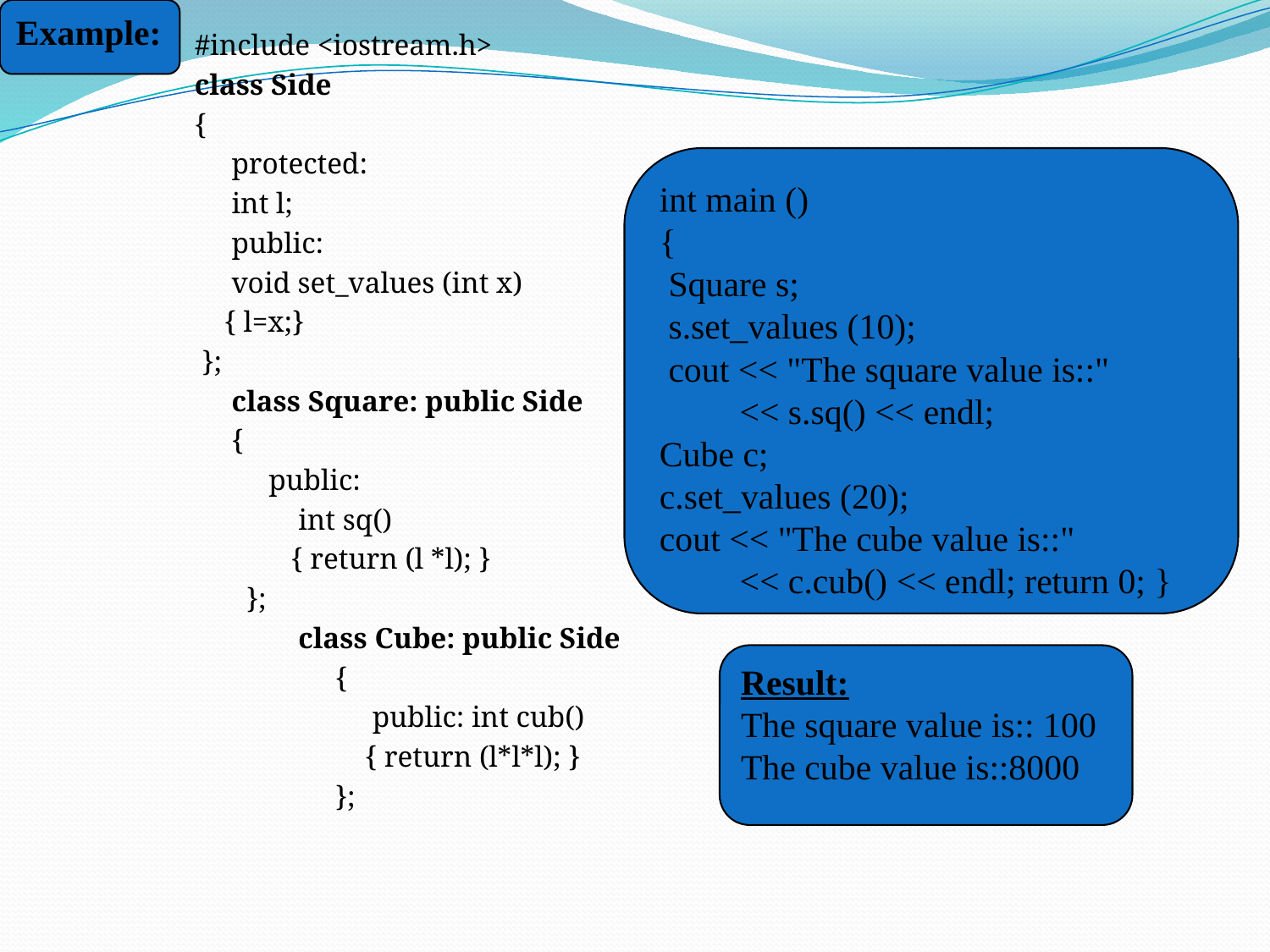

Example:
      #include <iostream.h>
      class Side
      {
           protected:
           int l;
           public:
           void set_values (int x)
          { l=x;}
       };
           class Square: public Side
           {
                public:
                    int sq()
                   { return (l *l); }
             };
                    class Cube: public Side
                         {
                              public: int cub()
                             { return (l*l*l); }
                         };
int main ()
{
 Square s;
 s.set_values (10);
 cout << "The square value is::"
         << s.sq() << endl;
Cube c;
c.set_values (20);
cout << "The cube value is::"
         << c.cub() << endl; return 0; }
Result:
The square value is:: 100
The cube value is::8000